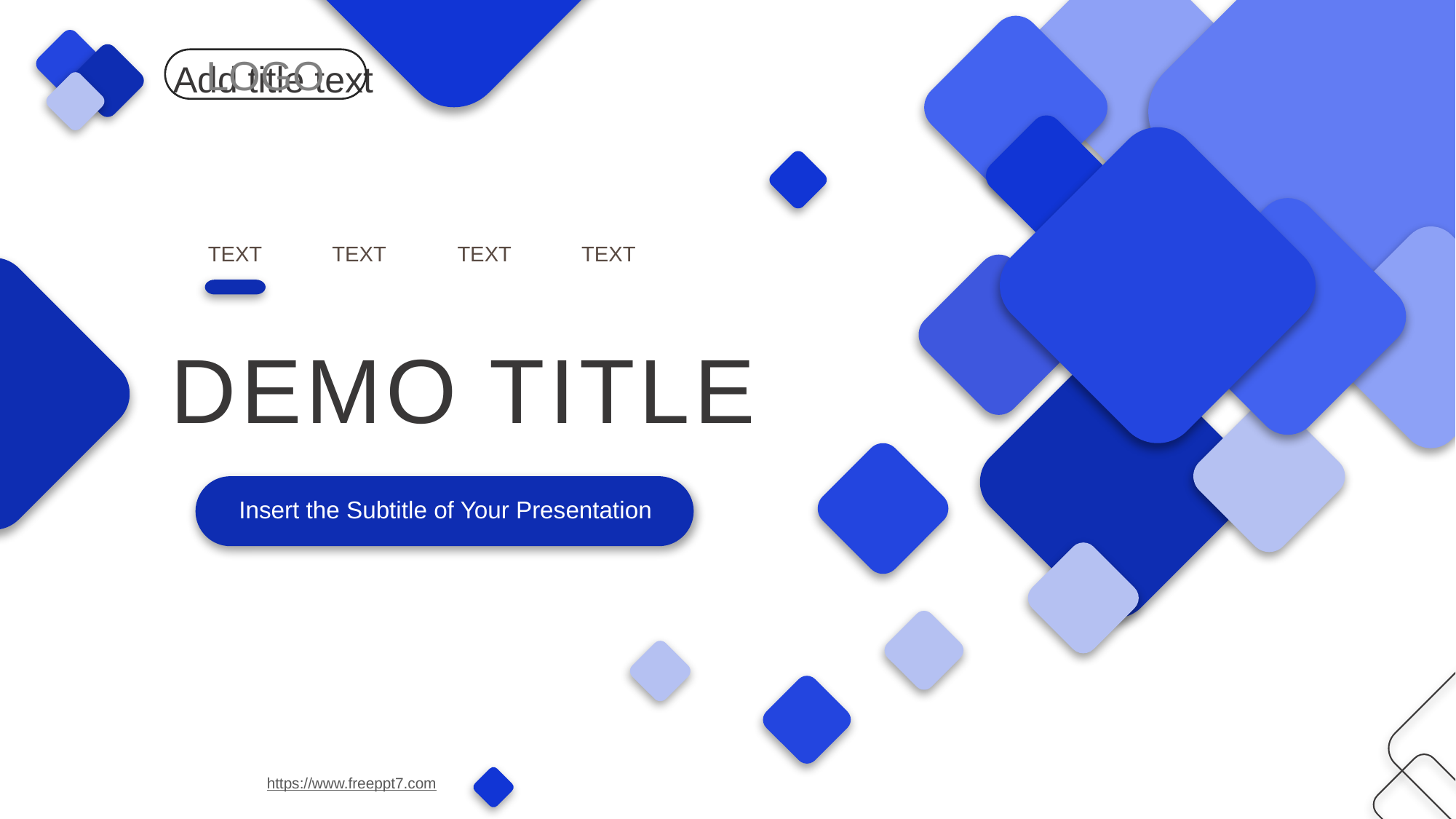

LOGO

TEXT
TEXT
TEXT
TEXT

DEMO TITLE

Insert the Subtitle of Your Presentation

https://www.freeppt7.com